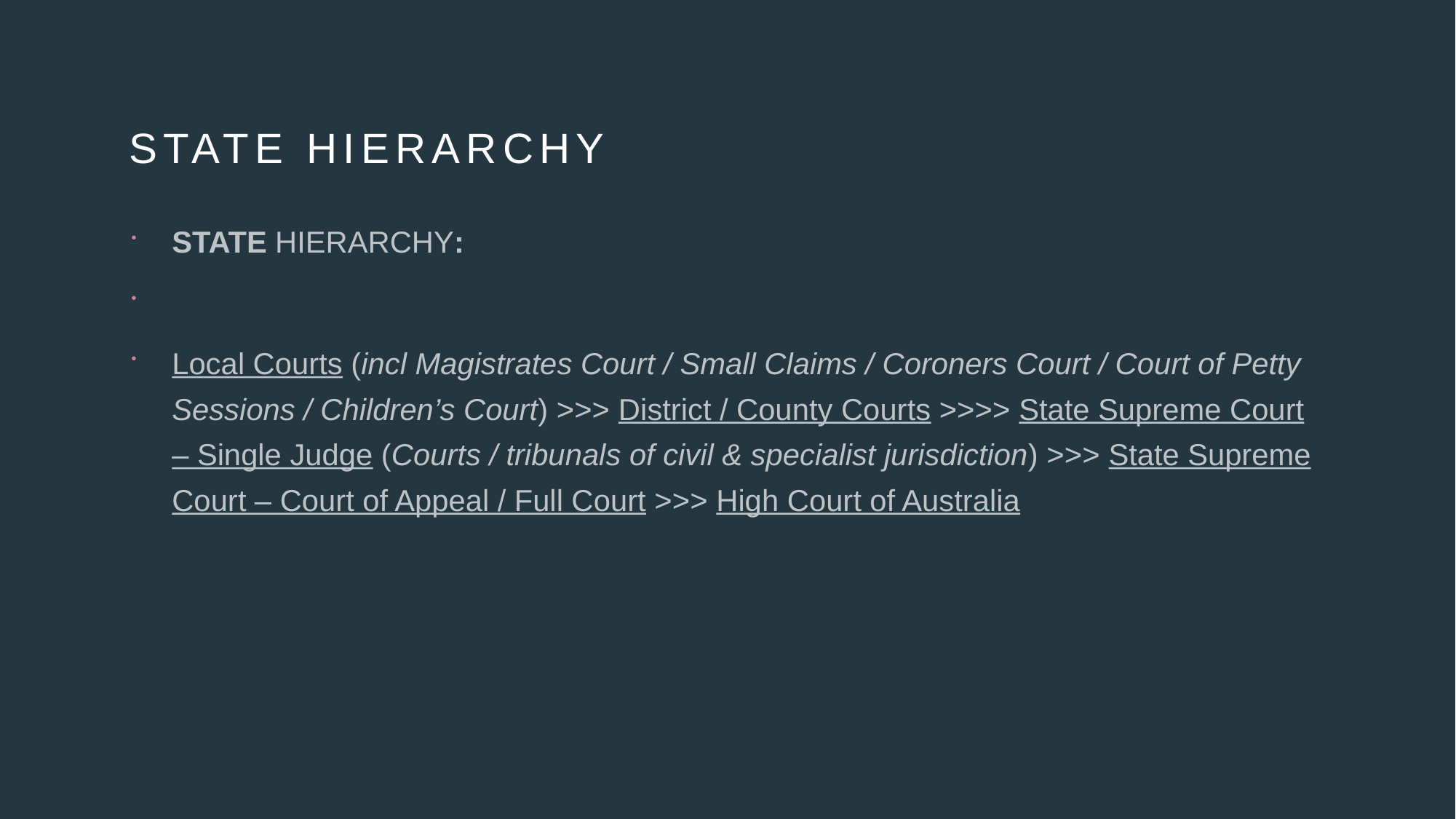

# State hierarchy
STATE HIERARCHY:

Local Courts (incl Magistrates Court / Small Claims / Coroners Court / Court of Petty Sessions / Children’s Court) >>> District / County Courts >>>> State Supreme Court – Single Judge (Courts / tribunals of civil & specialist jurisdiction) >>> State Supreme Court – Court of Appeal / Full Court >>> High Court of Australia